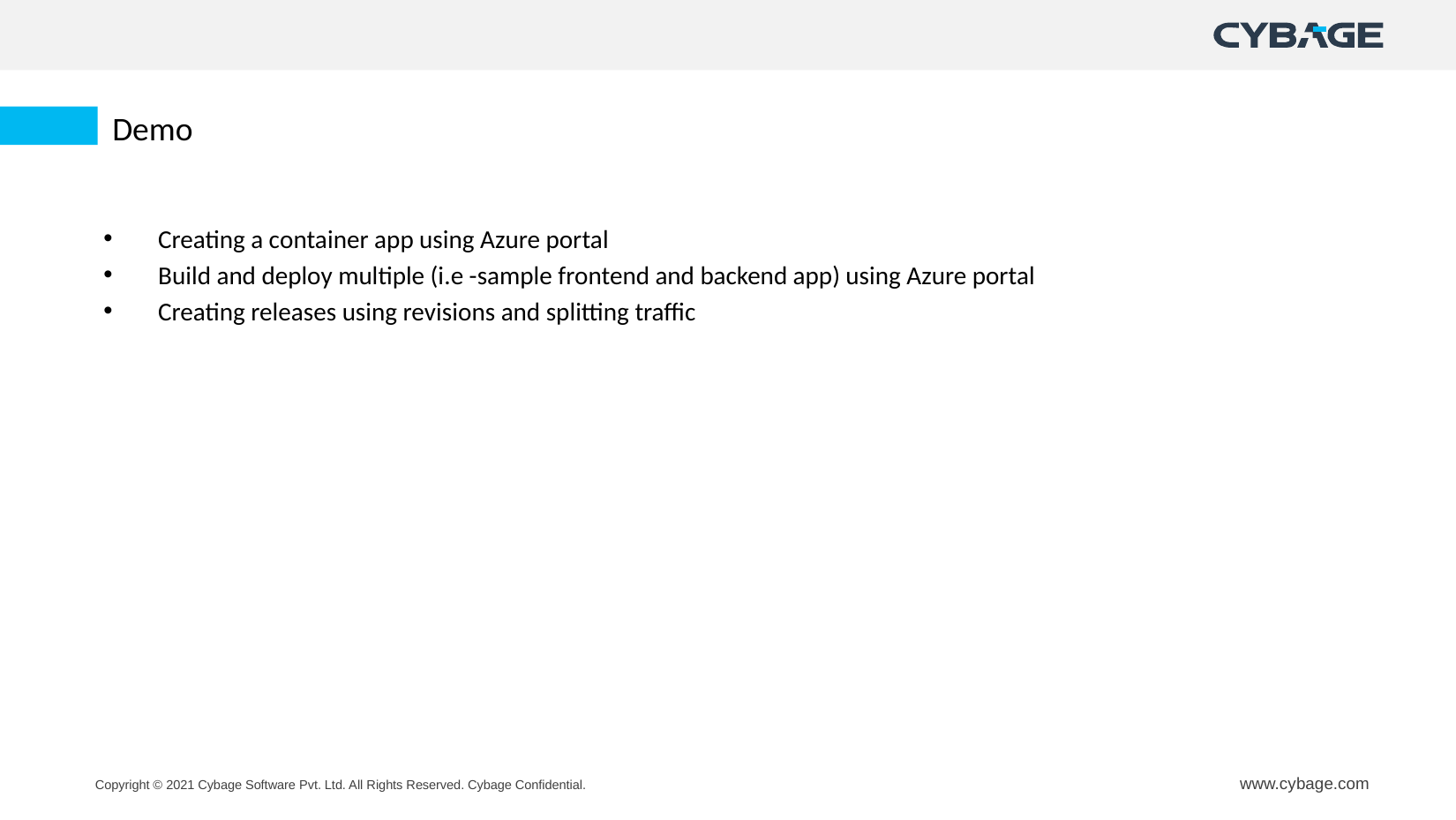

Demo

Creating a container app using Azure portal
Build and deploy multiple (i.e -sample frontend and backend app) using Azure portal
Creating releases using revisions and splitting traffic